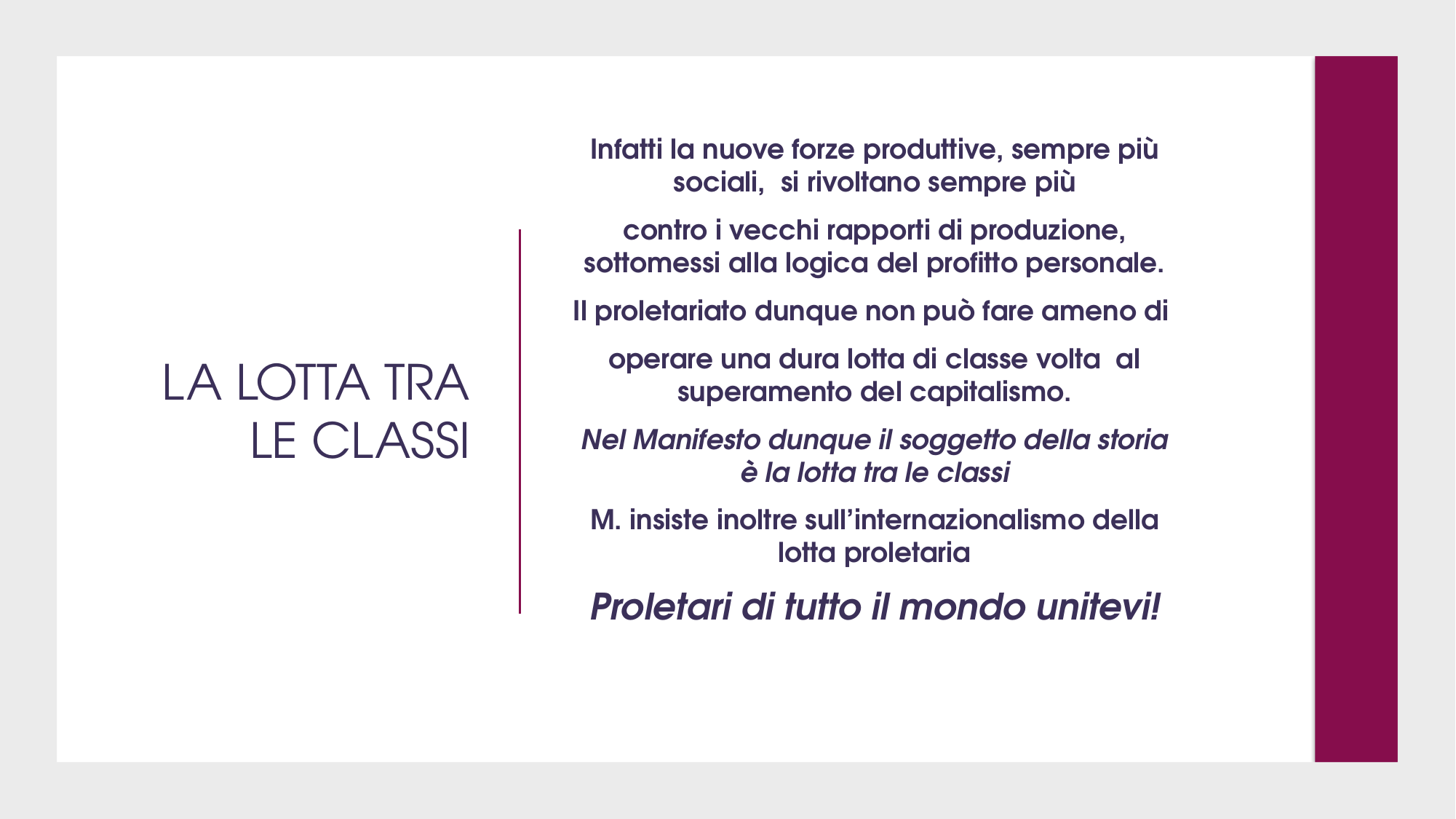

Infatti la nuove forze produttive, sempre più sociali,  si rivoltano sempre più
contro i vecchi rapporti di produzione, sottomessi alla logica del profitto personale.
Il proletariato dunque non può fare ameno di
operare una dura lotta di classe volta  al superamento del capitalismo.
Nel Manifesto dunque il soggetto della storia è la lotta tra le classi
M. insiste inoltre sull’internazionalismo della lotta proletaria
Proletari di tutto il mondo unitevi!

# LA LOTTA TRA LE CLASSI